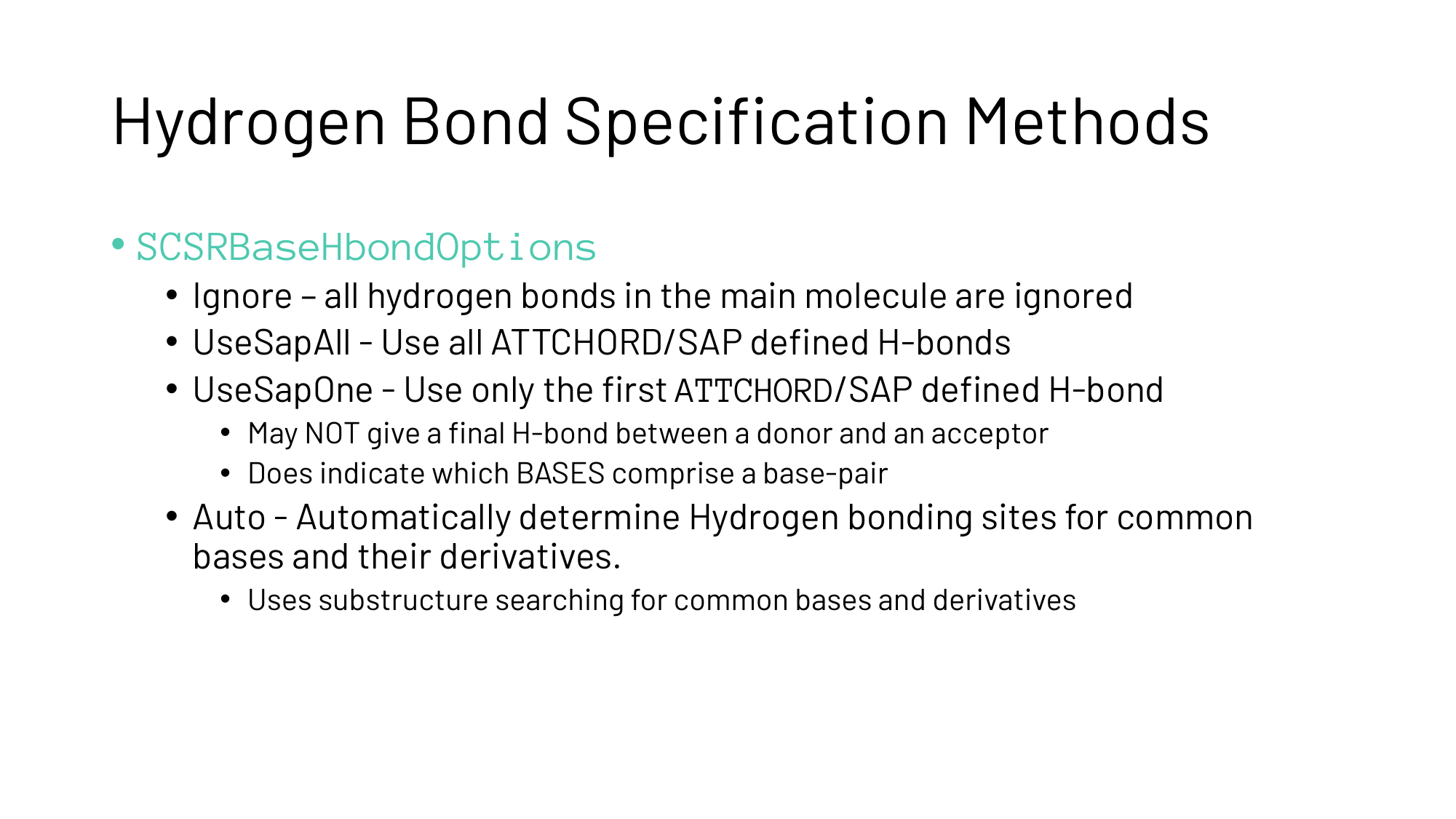

# Hydrogen Bond Specification Methods
SCSRBaseHbondOptions
Ignore – all hydrogen bonds in the main molecule are ignored
UseSapAll - Use all ATTCHORD/SAP defined H-bonds
UseSapOne - Use only the first ATTCHORD/SAP defined H-bond
May NOT give a final H-bond between a donor and an acceptor
Does indicate which BASES comprise a base-pair
Auto - Automatically determine Hydrogen bonding sites for common bases and their derivatives.
Uses substructure searching for common bases and derivatives